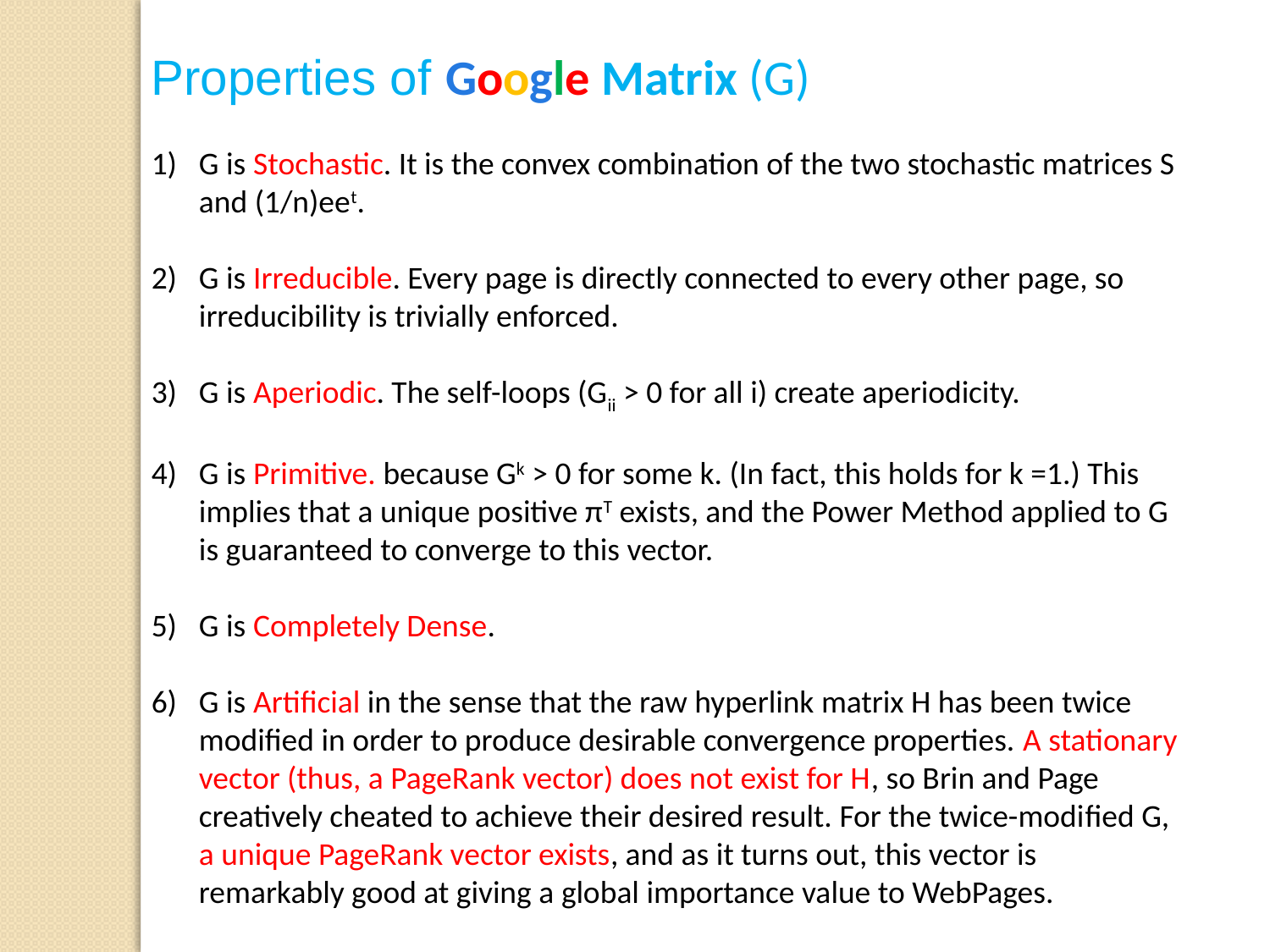

Properties of Google Matrix (G)

G is Stochastic. It is the convex combination of the two stochastic matrices S and (1/n)eet.

G is Irreducible. Every page is directly connected to every other page, so irreducibility is trivially enforced.

G is Aperiodic. The self-loops (Gii > 0 for all i) create aperiodicity.

G is Primitive. because Gk > 0 for some k. (In fact, this holds for k =1.) This implies that a unique positive πT exists, and the Power Method applied to G is guaranteed to converge to this vector.

G is Completely Dense.

G is Artiﬁcial in the sense that the raw hyperlink matrix H has been twice modiﬁed in order to produce desirable convergence properties. A stationary vector (thus, a PageRank vector) does not exist for H, so Brin and Page creatively cheated to achieve their desired result. For the twice-modiﬁed G, a unique PageRank vector exists, and as it turns out, this vector is remarkably good at giving a global importance value to WebPages.